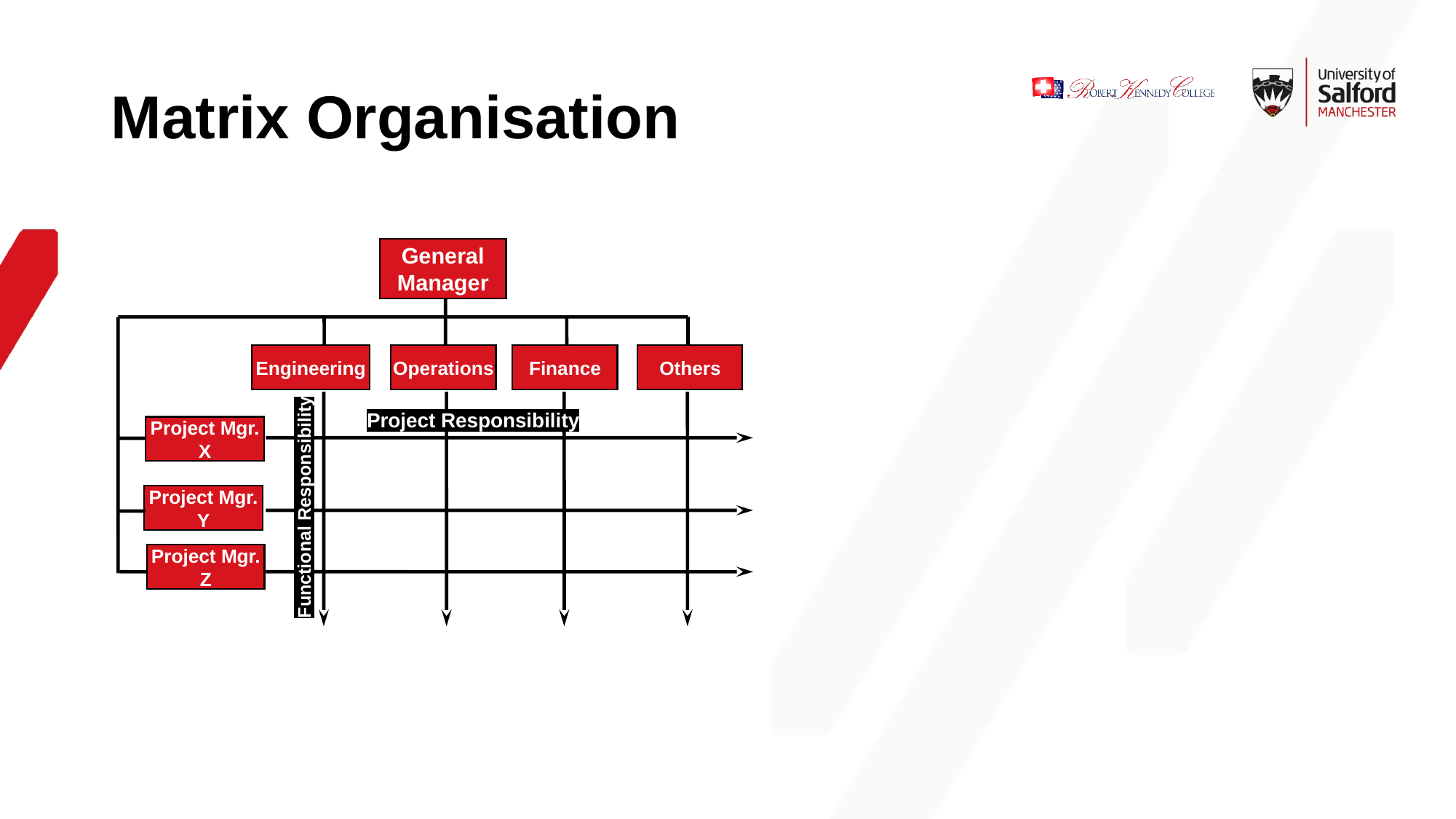

Matrix Organisation
General
Manager

Engineering
Operations
Finance
Others

Project Responsibility
Project Mgr.
X

Project Mgr.
Y
Functional Responsibility

Project Mgr.
Z